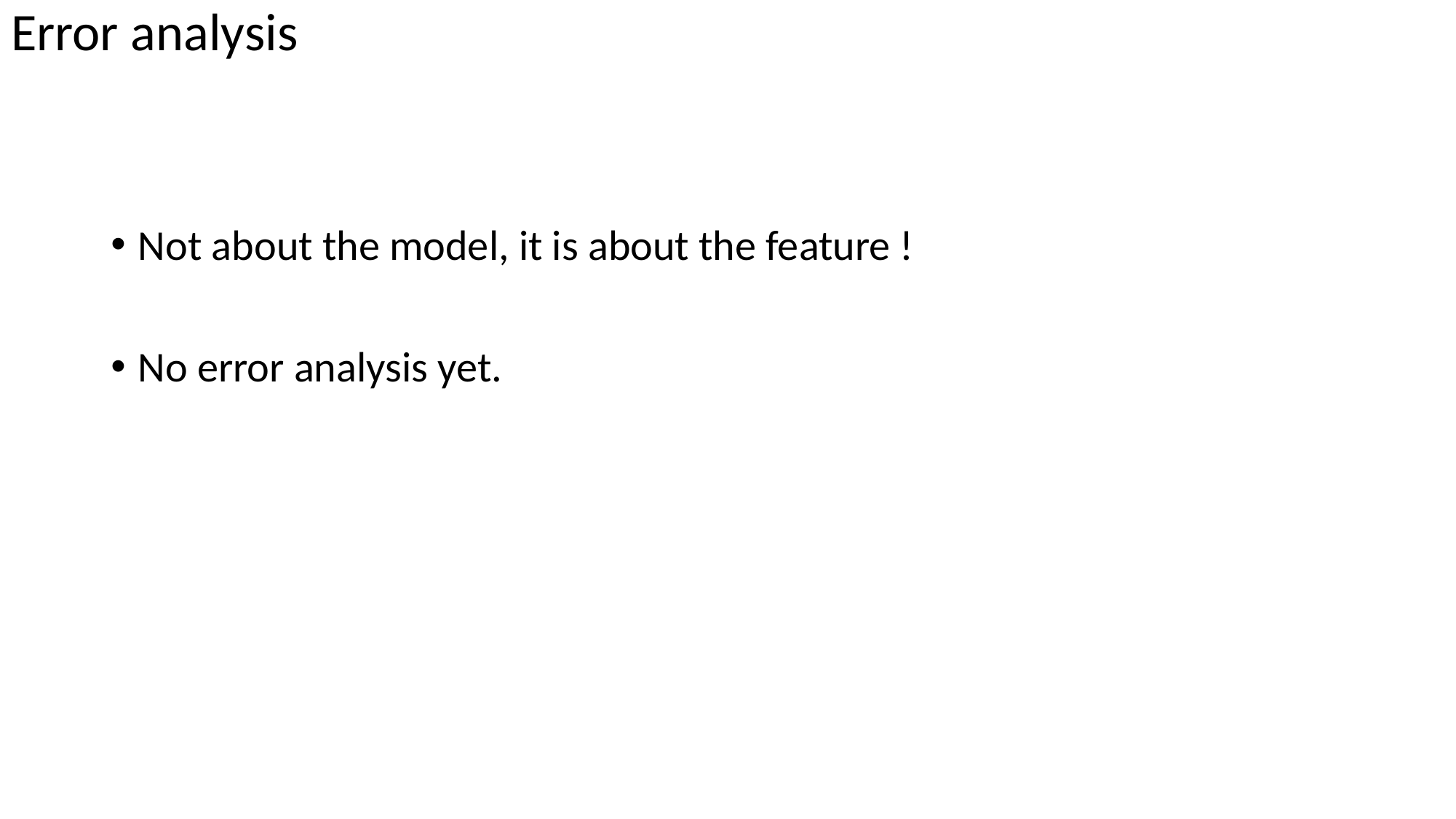

# Error analysis
Not about the model, it is about the feature !

No error analysis yet.